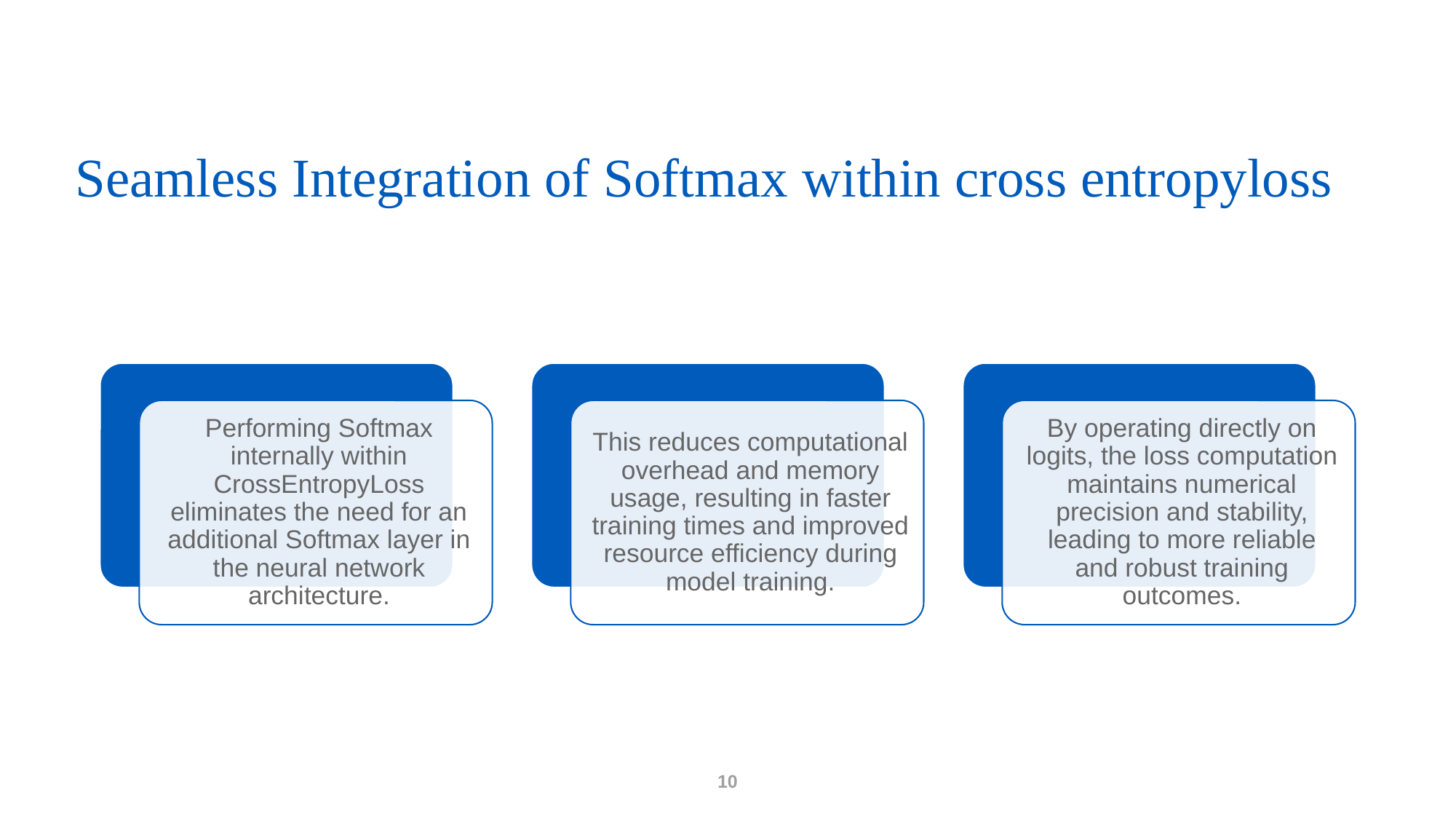

# Seamless Integration of Softmax within cross entropyloss
Performing Softmax internally within CrossEntropyLoss eliminates the need for an additional Softmax layer in the neural network architecture.
This reduces computational overhead and memory usage, resulting in faster training times and improved resource efficiency during model training.
By operating directly on logits, the loss computation maintains numerical precision and stability, leading to more reliable and robust training outcomes.
10